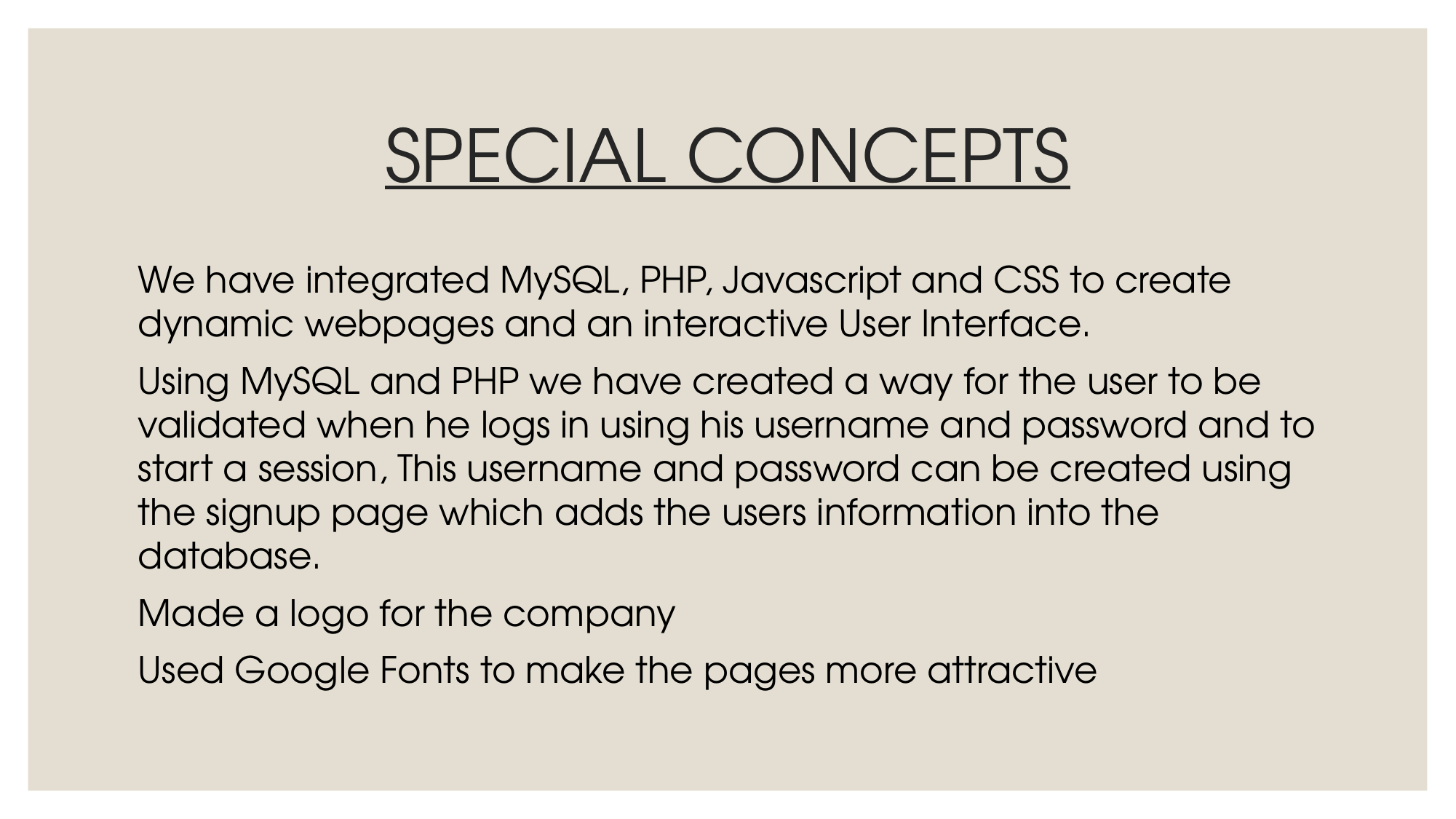

# SPECIAL CONCEPTS
We have integrated MySQL, PHP, Javascript and CSS to create dynamic webpages and an interactive User Interface.
Using MySQL and PHP we have created a way for the user to be validated when he logs in using his username and password and to start a session, This username and password can be created using the signup page which adds the users information into the database.
Made a logo for the company
Used Google Fonts to make the pages more attractive